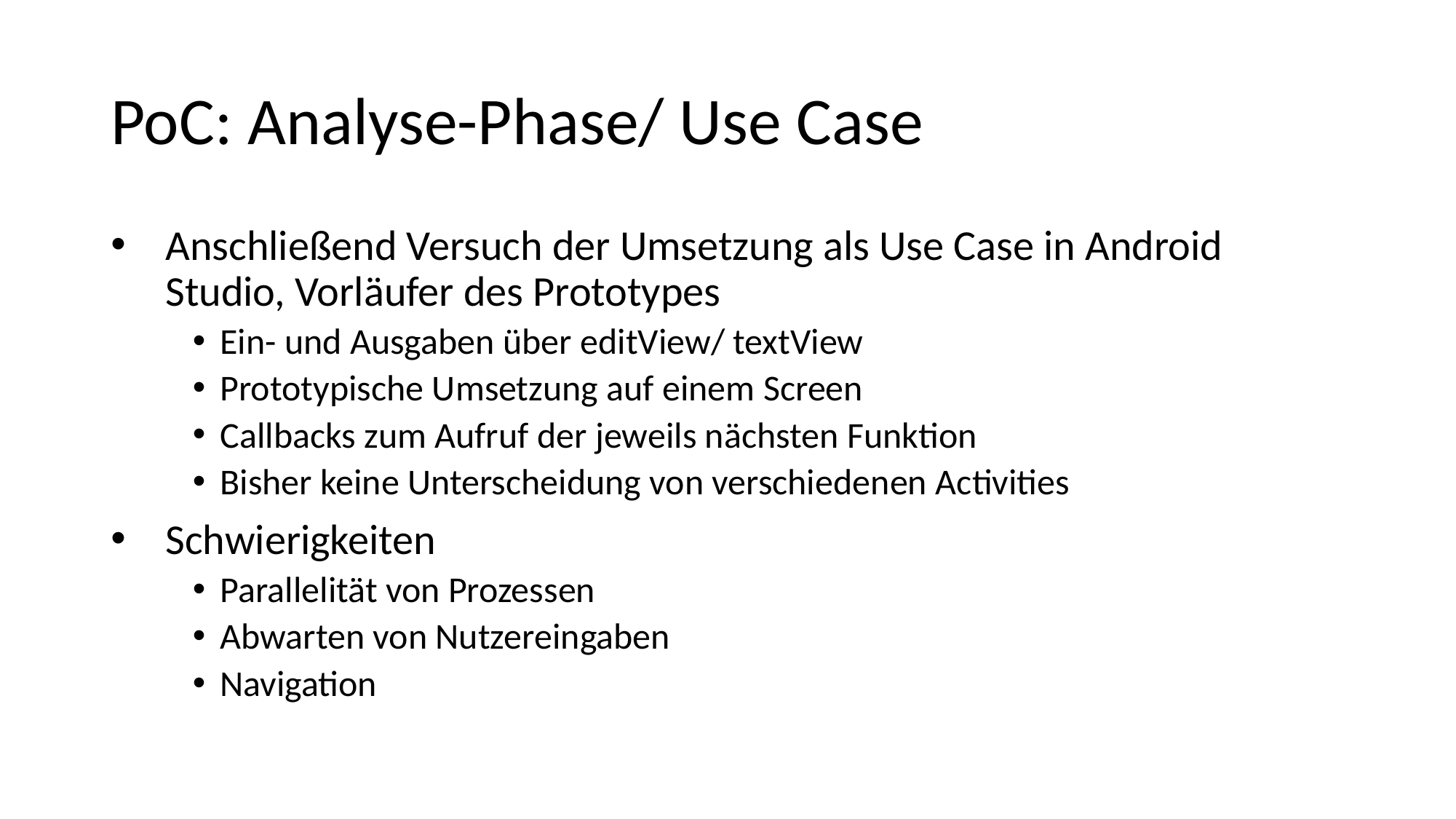

# PoC: Analyse-Phase/ Use Case
Anschließend Versuch der Umsetzung als Use Case in Android Studio, Vorläufer des Prototypes
Ein- und Ausgaben über editView/ textView
Prototypische Umsetzung auf einem Screen
Callbacks zum Aufruf der jeweils nächsten Funktion
Bisher keine Unterscheidung von verschiedenen Activities
Schwierigkeiten
Parallelität von Prozessen
Abwarten von Nutzereingaben
Navigation